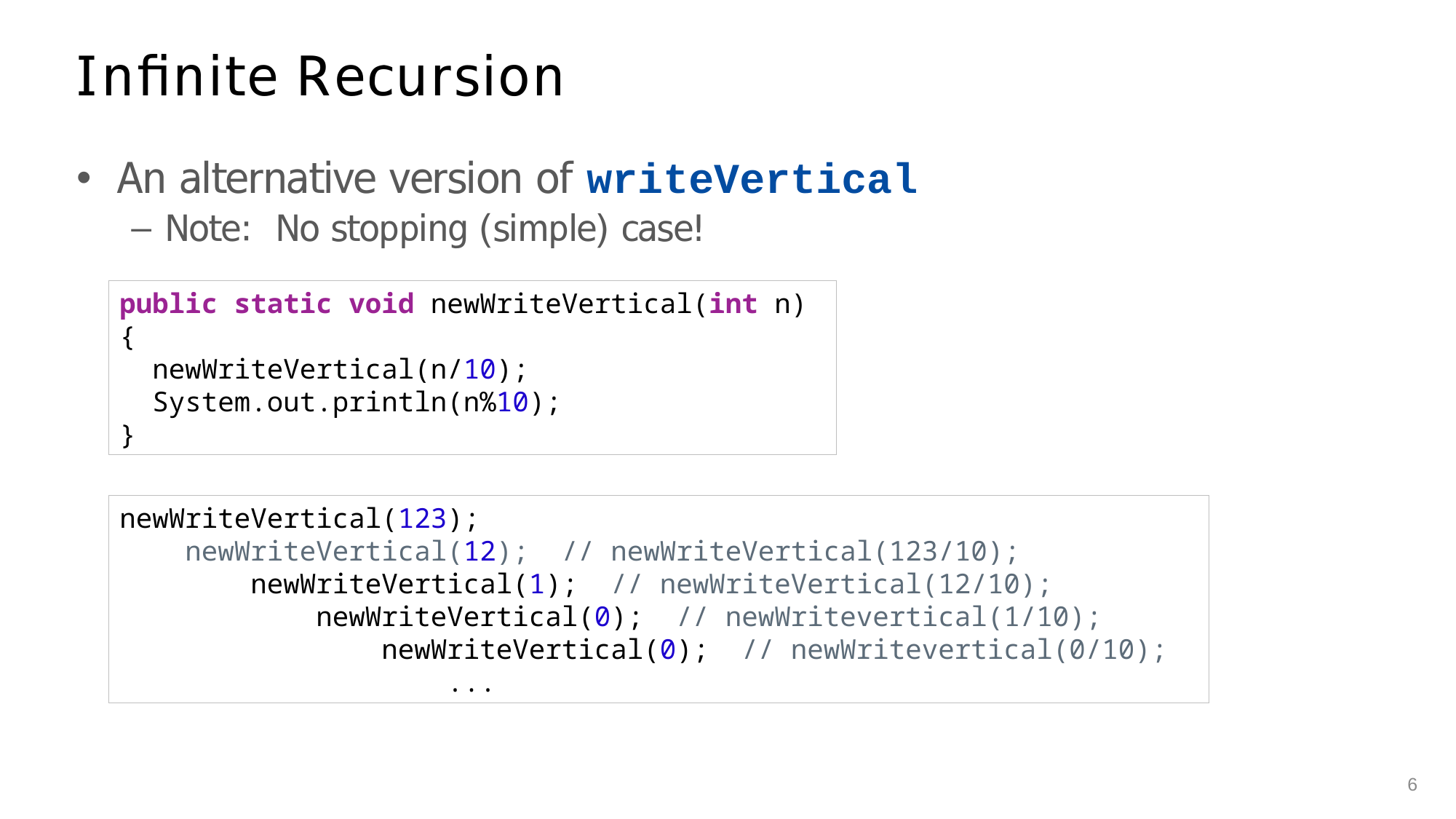

# Infinite Recursion
An alternative version of writeVertical
Note:  No stopping (simple) case!
public static void newWriteVertical(int n)
{
  newWriteVertical(n/10);
  System.out.println(n%10);
}
newWriteVertical(123);
    newWriteVertical(12);  // newWriteVertical(123/10);
        newWriteVertical(1);  // newWriteVertical(12/10);
            newWriteVertical(0);  // newWritevertical(1/10);
                newWriteVertical(0);  // newWritevertical(0/10);
                    ...
6